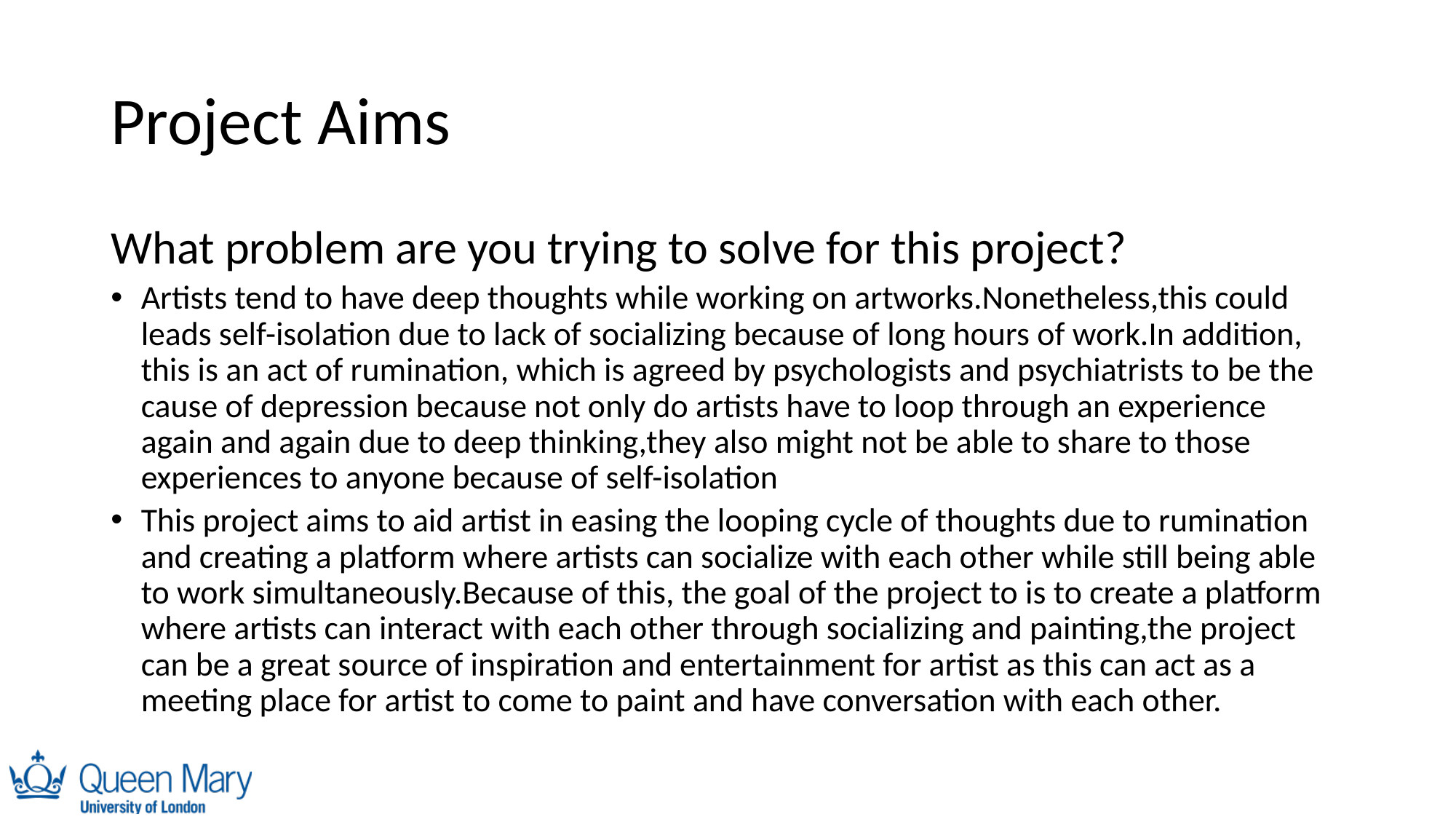

# Project Aims
What problem are you trying to solve for this project?
Artists tend to have deep thoughts while working on artworks.Nonetheless,this could leads self-isolation due to lack of socializing because of long hours of work.In addition, this is an act of rumination, which is agreed by psychologists and psychiatrists to be the cause of depression because not only do artists have to loop through an experience again and again due to deep thinking,they also might not be able to share to those experiences to anyone because of self-isolation
This project aims to aid artist in easing the looping cycle of thoughts due to rumination and creating a platform where artists can socialize with each other while still being able to work simultaneously.Because of this, the goal of the project to is to create a platform where artists can interact with each other through socializing and painting,the project can be a great source of inspiration and entertainment for artist as this can act as a meeting place for artist to come to paint and have conversation with each other.
2